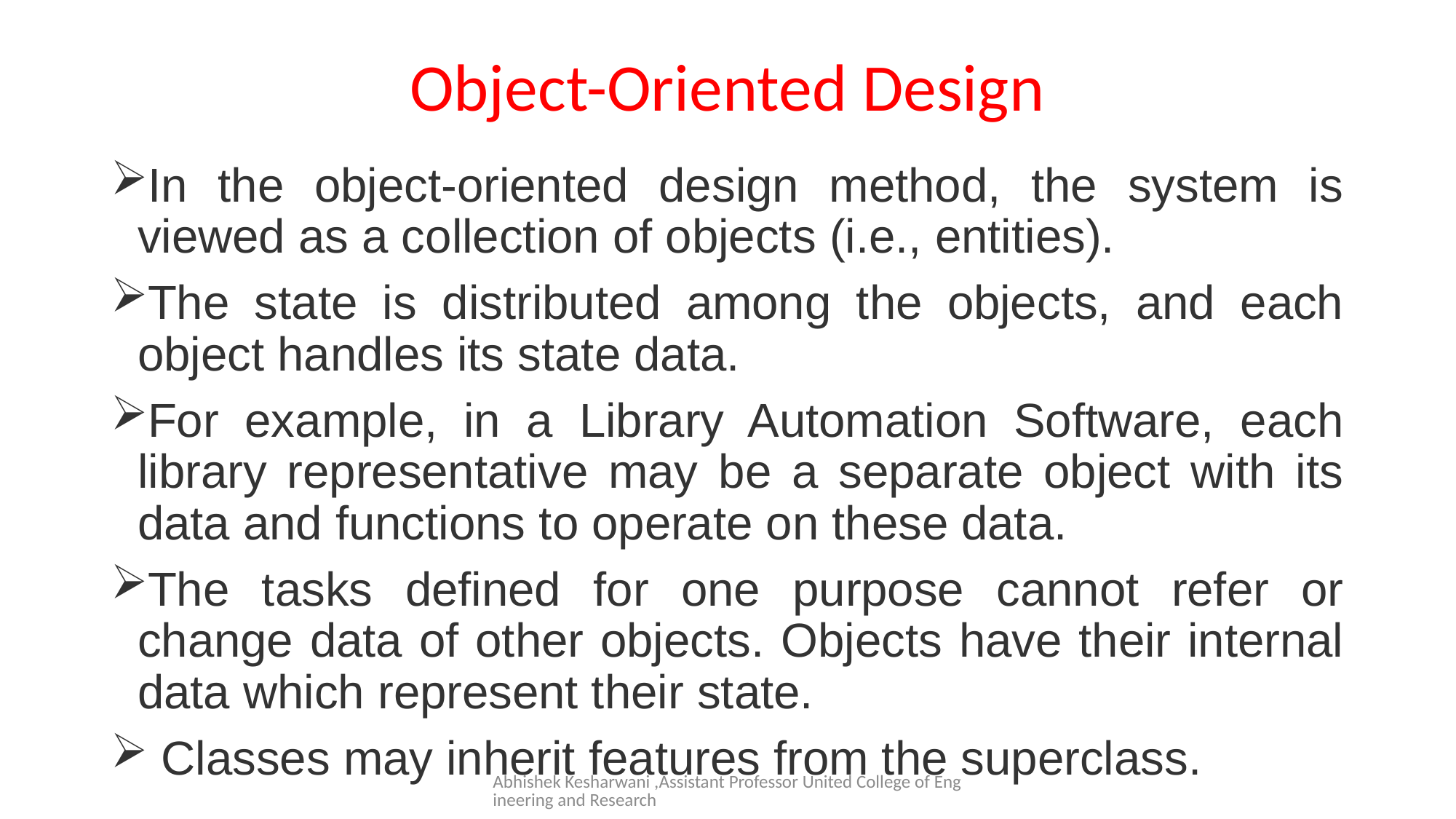

# Object-Oriented Design
In the object-oriented design method, the system is viewed as a collection of objects (i.e., entities).
The state is distributed among the objects, and each object handles its state data.
For example, in a Library Automation Software, each library representative may be a separate object with its data and functions to operate on these data.
The tasks defined for one purpose cannot refer or change data of other objects. Objects have their internal data which represent their state.
 Classes may inherit features from the superclass.

Abhishek Kesharwani ,Assistant Professor United College of Engineering and Research